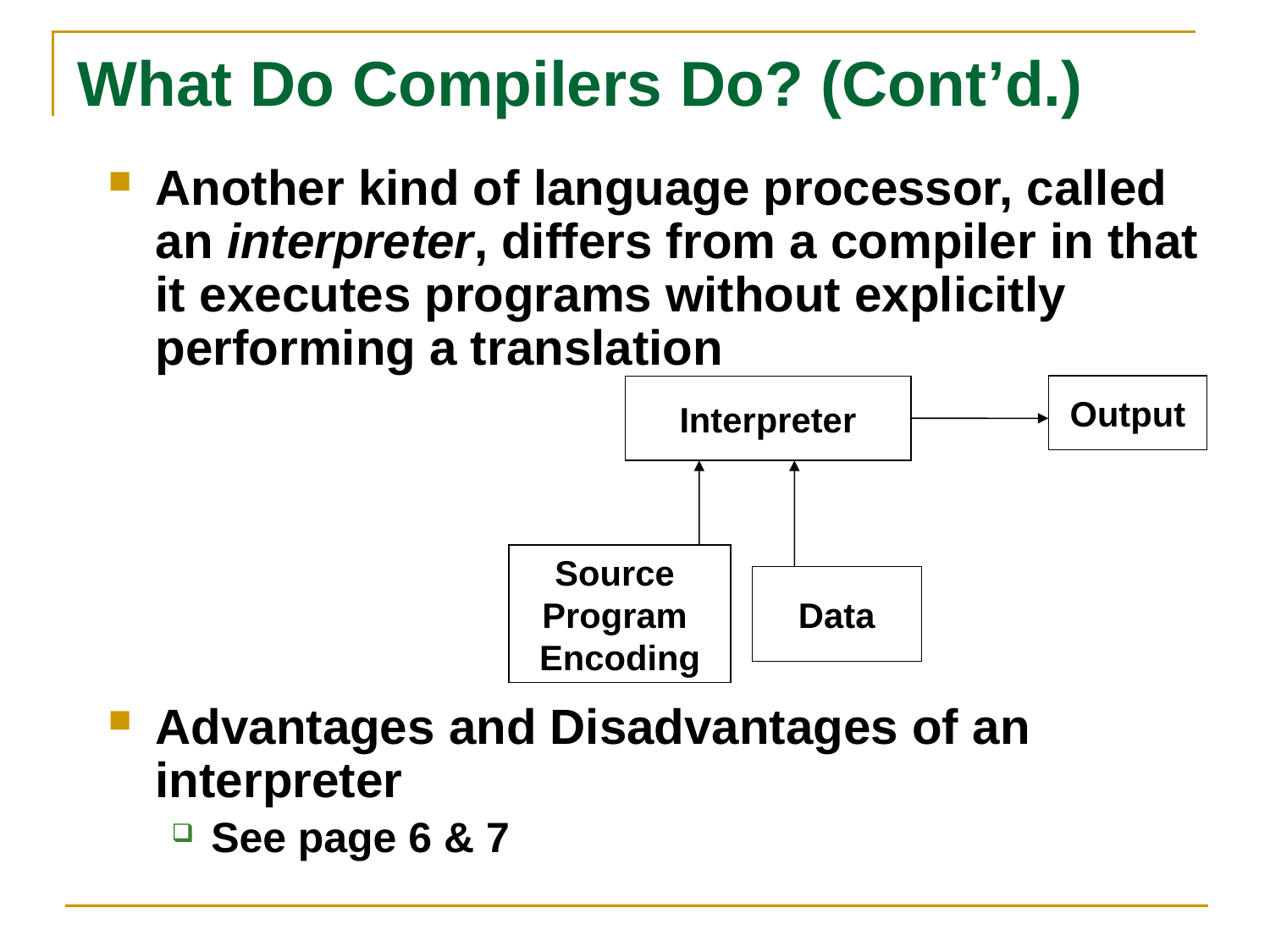

# What Do Compilers Do? (Cont’d.)
Another kind of language processor, called an interpreter, differs from a compiler in that it executes programs without explicitly performing a translation

Advantages and Disadvantages of an interpreter
See page 6 & 7
Interpreter
Output

Source
Program
Encoding
Data